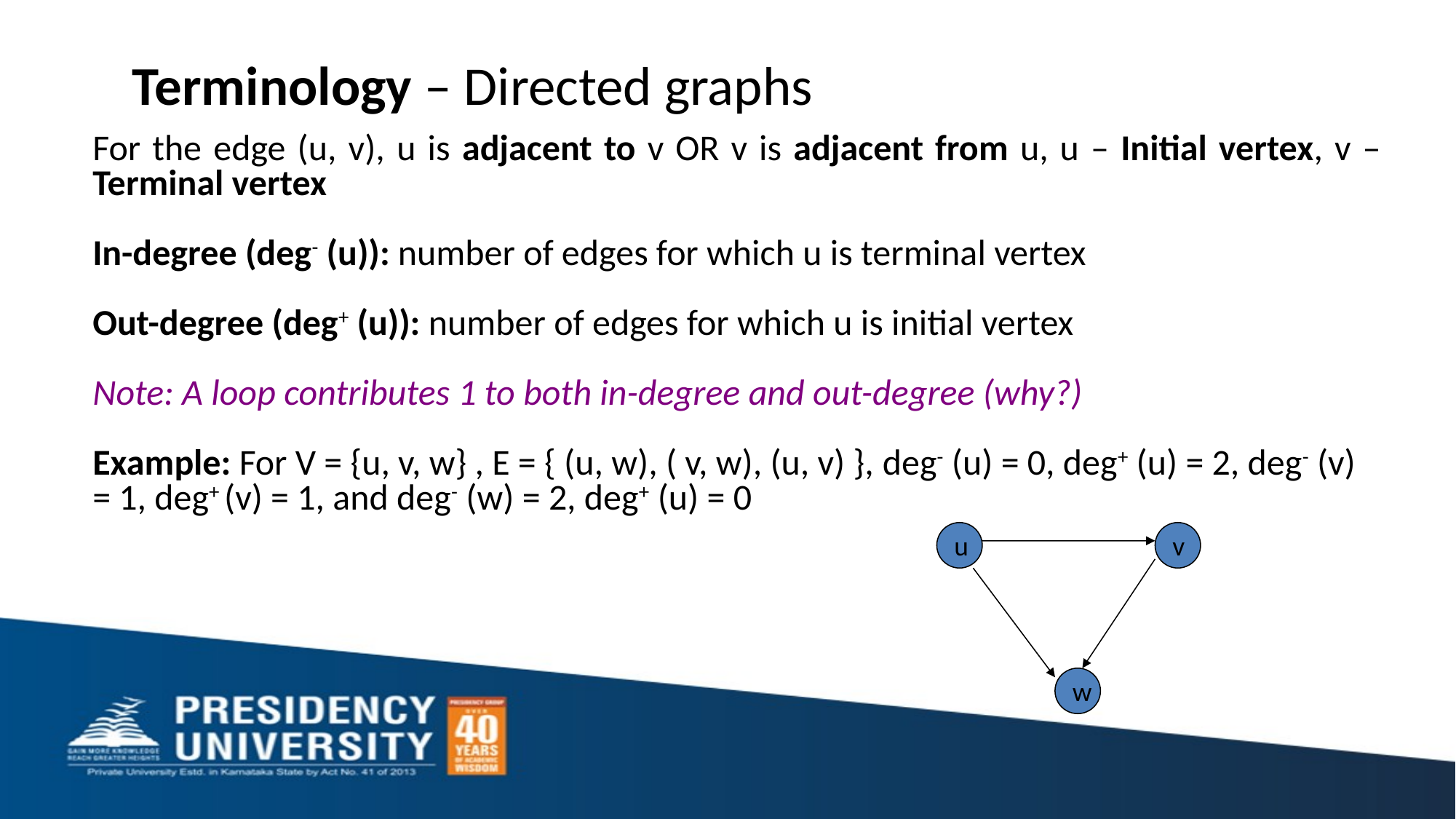

Terminology – Directed graphs
For the edge (u, v), u is adjacent to v OR v is adjacent from u, u – Initial vertex, v – Terminal vertex

In-degree (deg- (u)): number of edges for which u is terminal vertex

Out-degree (deg+ (u)): number of edges for which u is initial vertex

Note: A loop contributes 1 to both in-degree and out-degree (why?)

Example: For V = {u, v, w} , E = { (u, w), ( v, w), (u, v) }, deg- (u) = 0, deg+ (u) = 2, deg- (v) = 1, deg+ (v) = 1, and deg- (w) = 2, deg+ (u) = 0

u
v

w